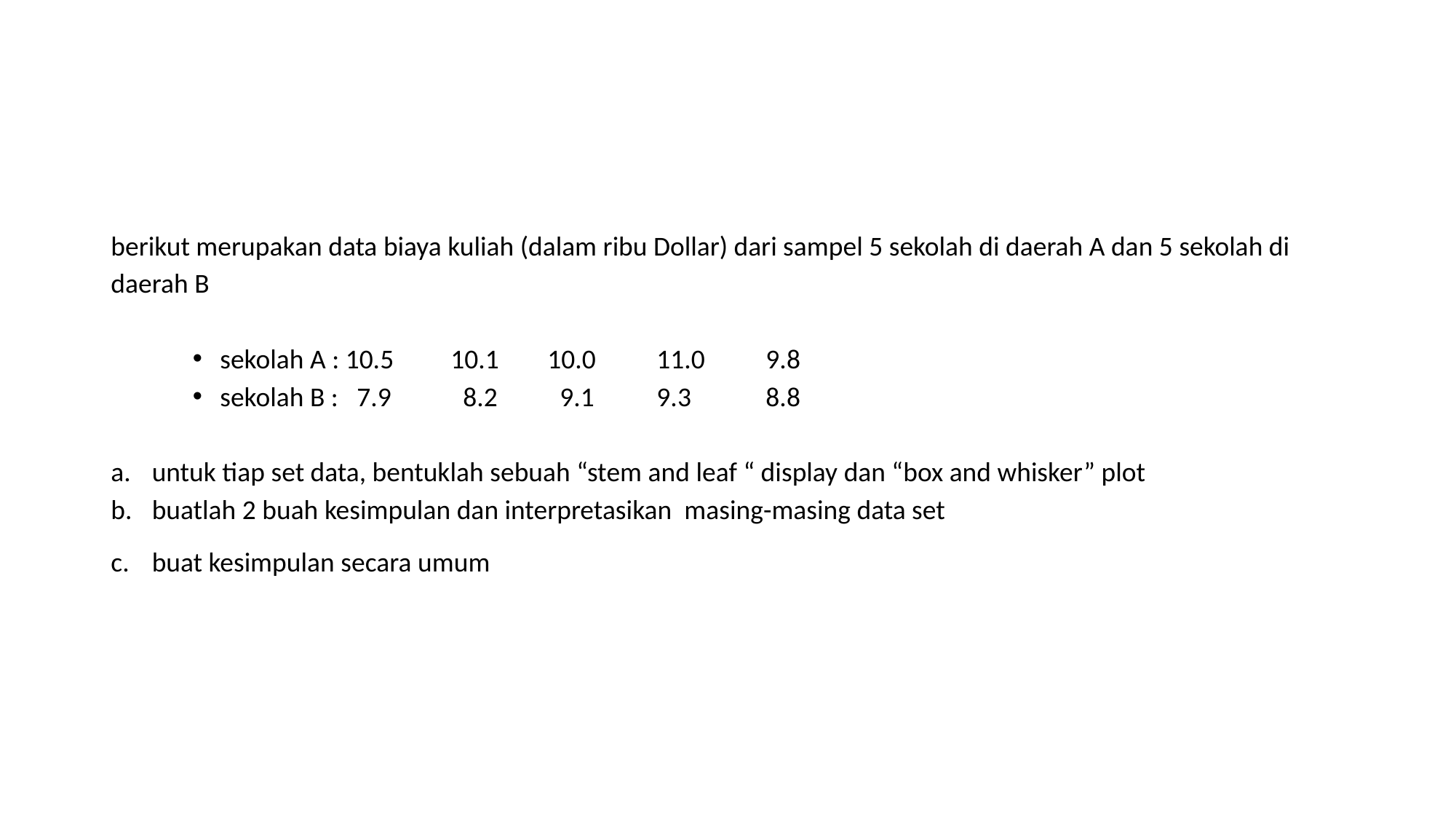

#
berikut merupakan data biaya kuliah (dalam ribu Dollar) dari sampel 5 sekolah di daerah A dan 5 sekolah di daerah B

sekolah A : 10.5	  10.1	10.0	11.0	9.8
sekolah B :   7.9	    8.2	  9.1	9.3	8.8

untuk tiap set data, bentuklah sebuah “stem and leaf “ display dan “box and whisker” plot
buatlah 2 buah kesimpulan dan interpretasikan  masing-masing data set
buat kesimpulan secara umum